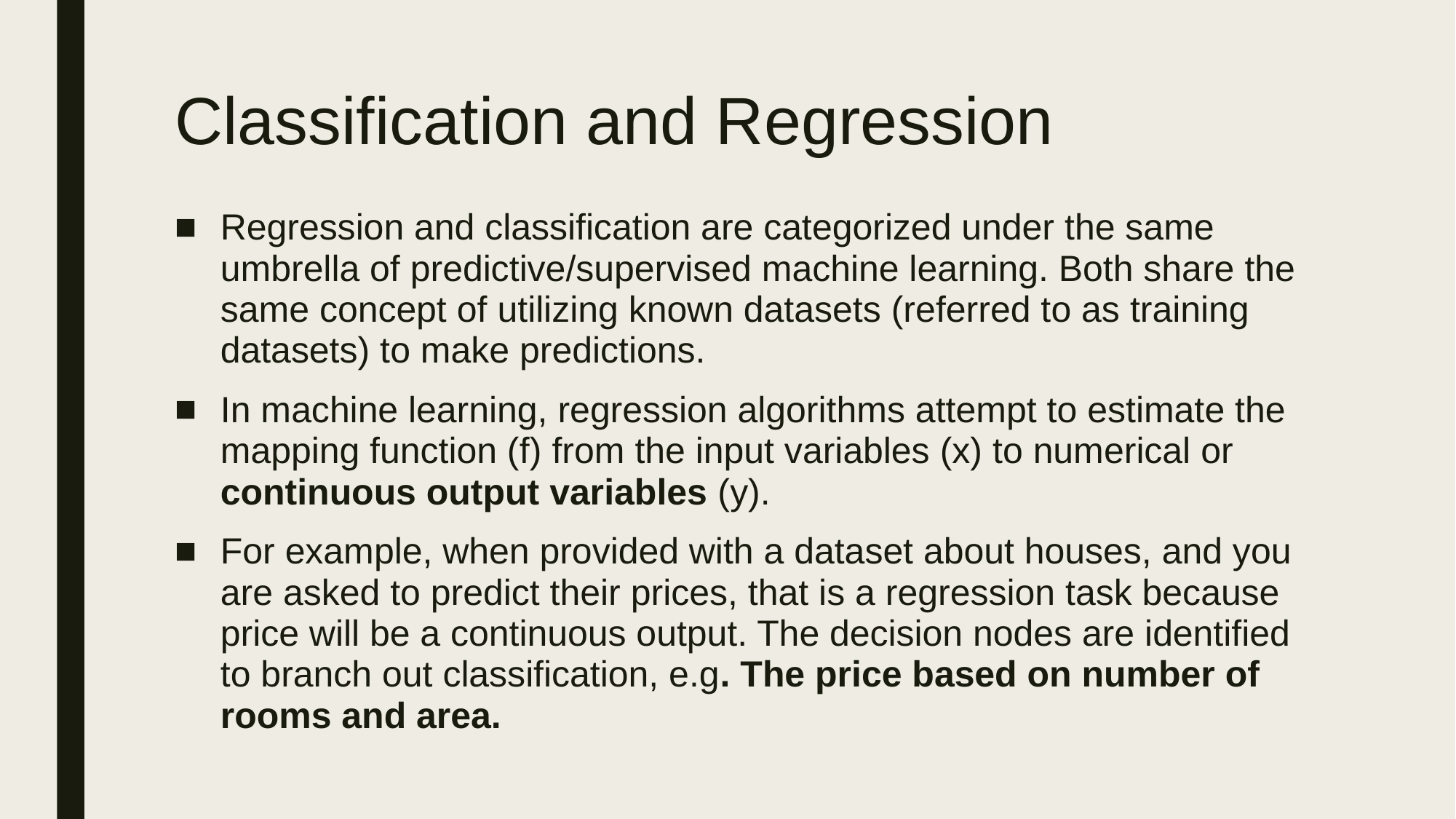

# Classification and Regression
Regression and classification are categorized under the same umbrella of predictive/supervised machine learning. Both share the same concept of utilizing known datasets (referred to as training datasets) to make predictions.
In machine learning, regression algorithms attempt to estimate the mapping function (f) from the input variables (x) to numerical or continuous output variables (y).
For example, when provided with a dataset about houses, and you are asked to predict their prices, that is a regression task because price will be a continuous output. The decision nodes are identified to branch out classification, e.g. The price based on number of rooms and area.